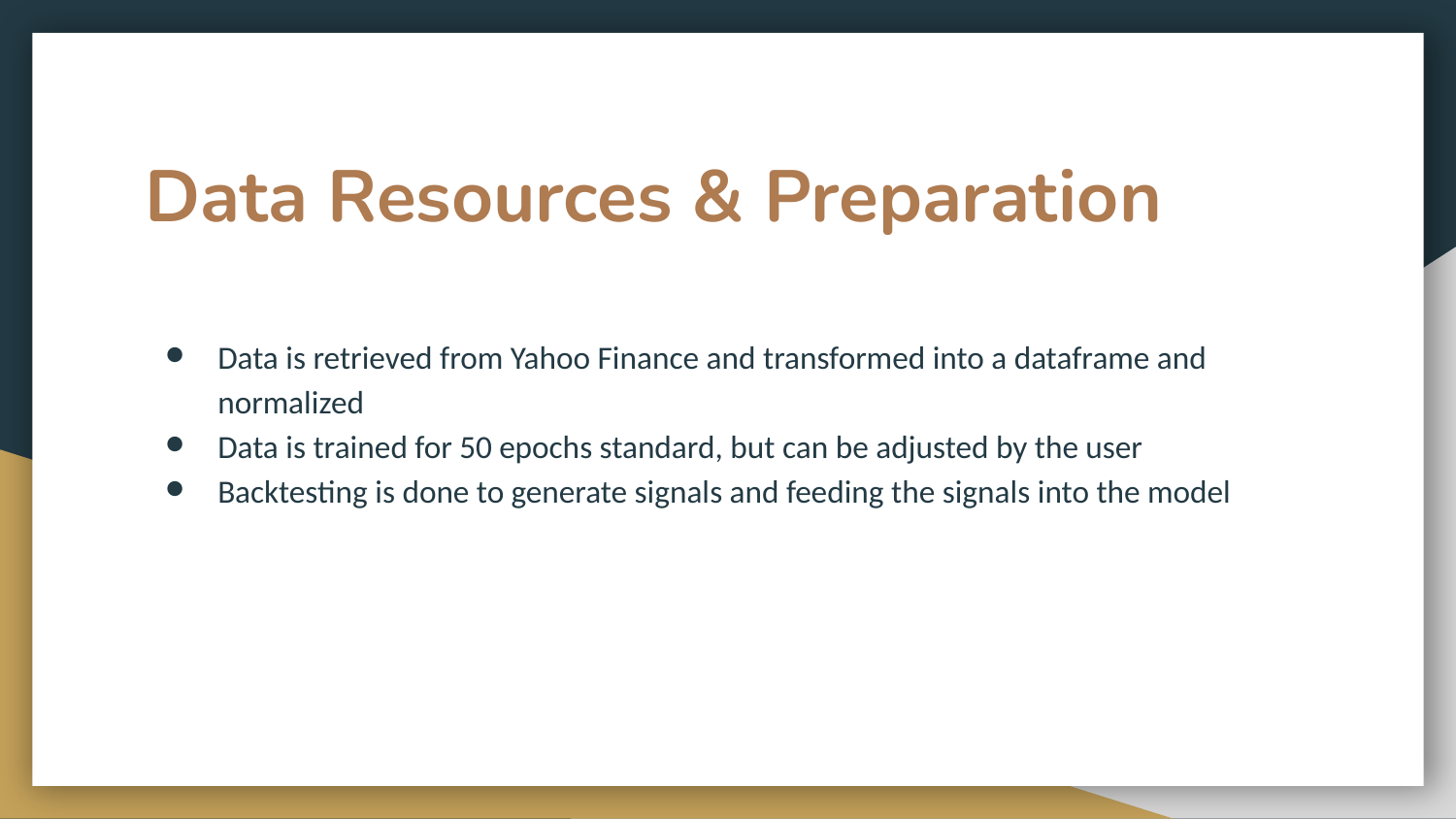

# Data Resources & Preparation
Data is retrieved from Yahoo Finance and transformed into a dataframe and normalized
Data is trained for 50 epochs standard, but can be adjusted by the user
Backtesting is done to generate signals and feeding the signals into the model